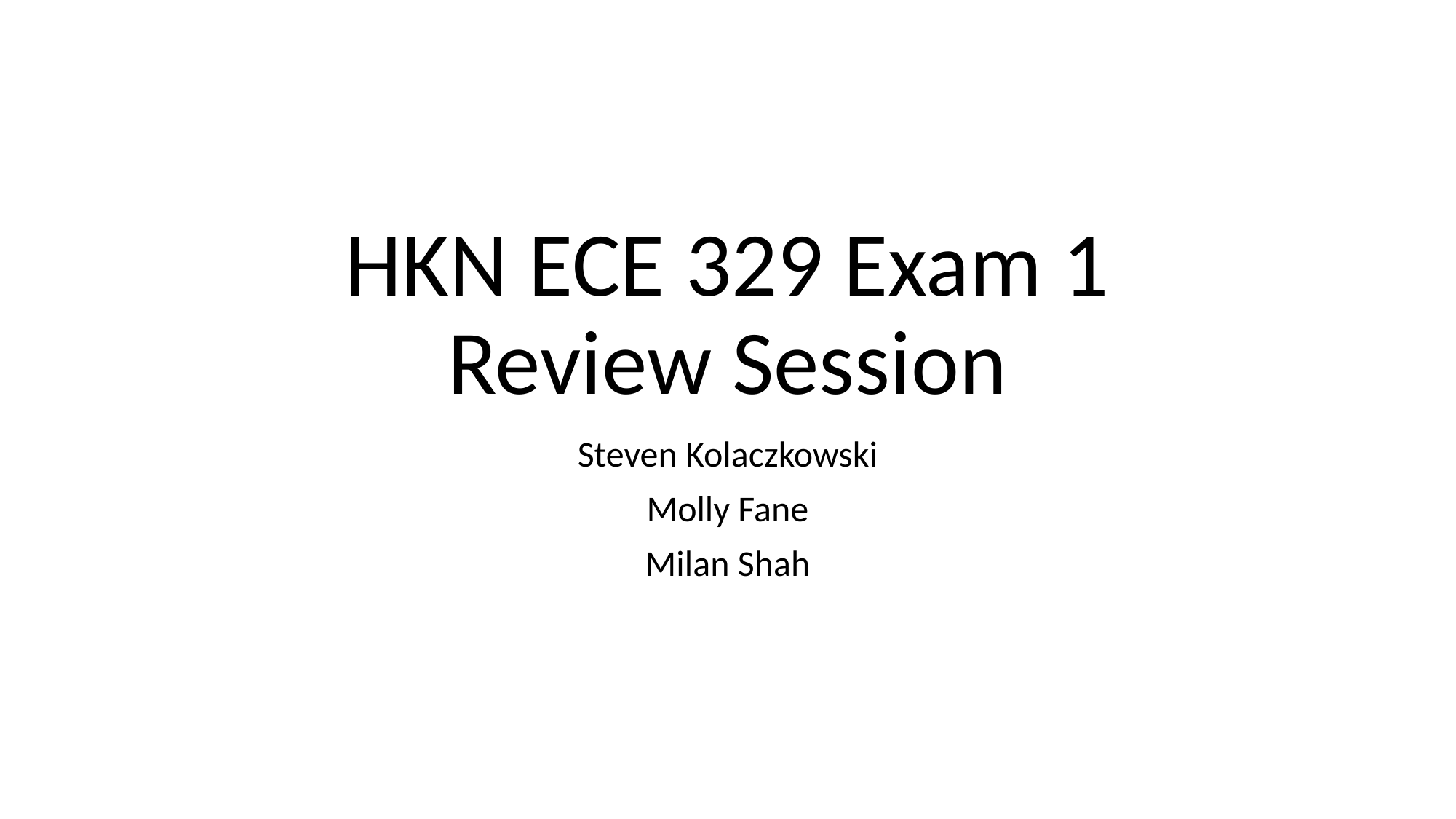

# HKN ECE 329 Exam 1 Review Session
Steven Kolaczkowski
Molly Fane
Milan Shah